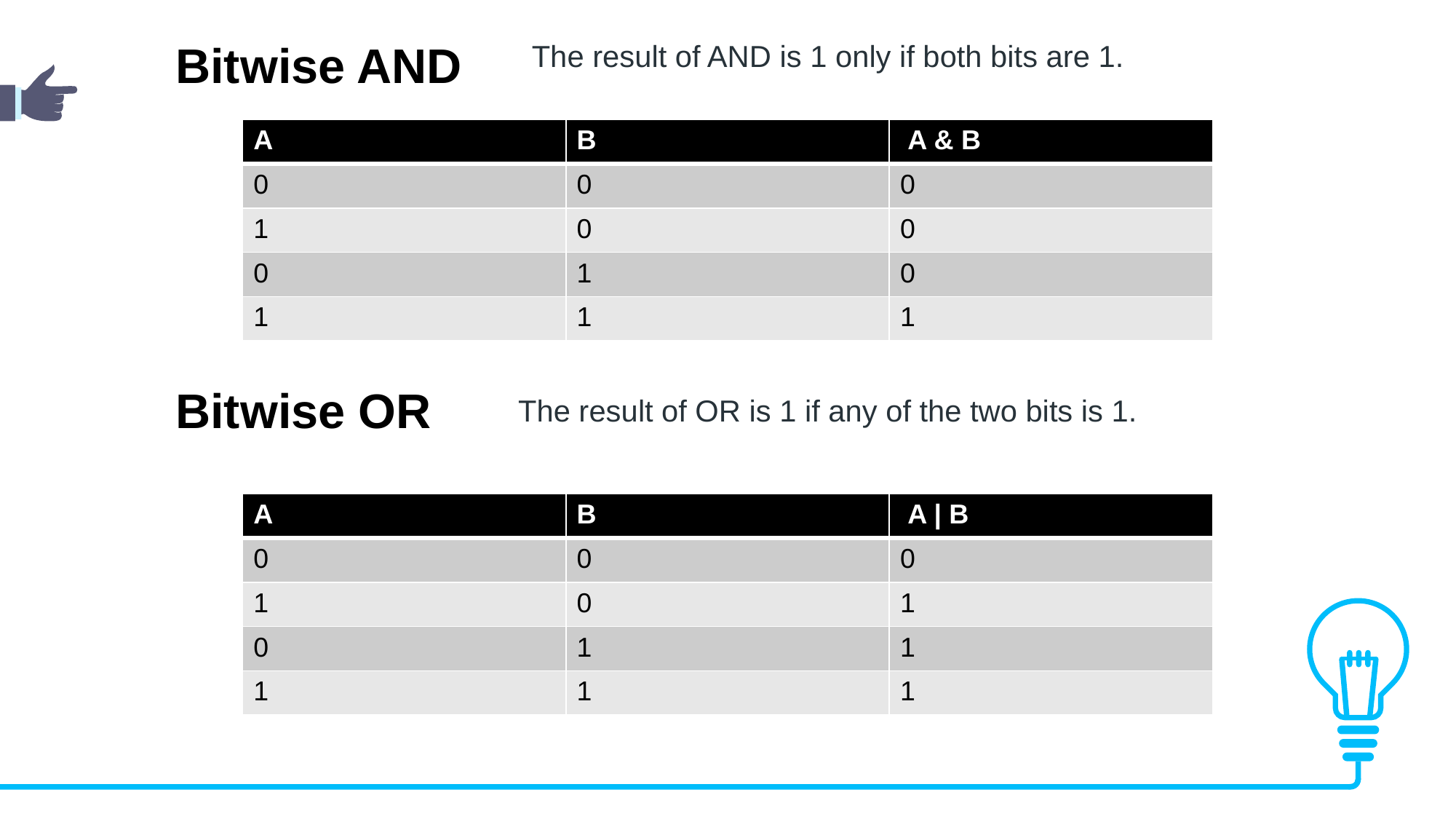

Bitwise AND
 The result of AND is 1 only if both bits are 1.

| A | B | A & B |
| --- | --- | --- |
| 0 | 0 | 0 |
| 1 | 0 | 0 |
| 0 | 1 | 0 |
| 1 | 1 | 1 |
Bitwise OR
 The result of OR is 1 if any of the two bits is 1.
| A | B | A | B |
| --- | --- | --- |
| 0 | 0 | 0 |
| 1 | 0 | 1 |
| 0 | 1 | 1 |
| 1 | 1 | 1 |